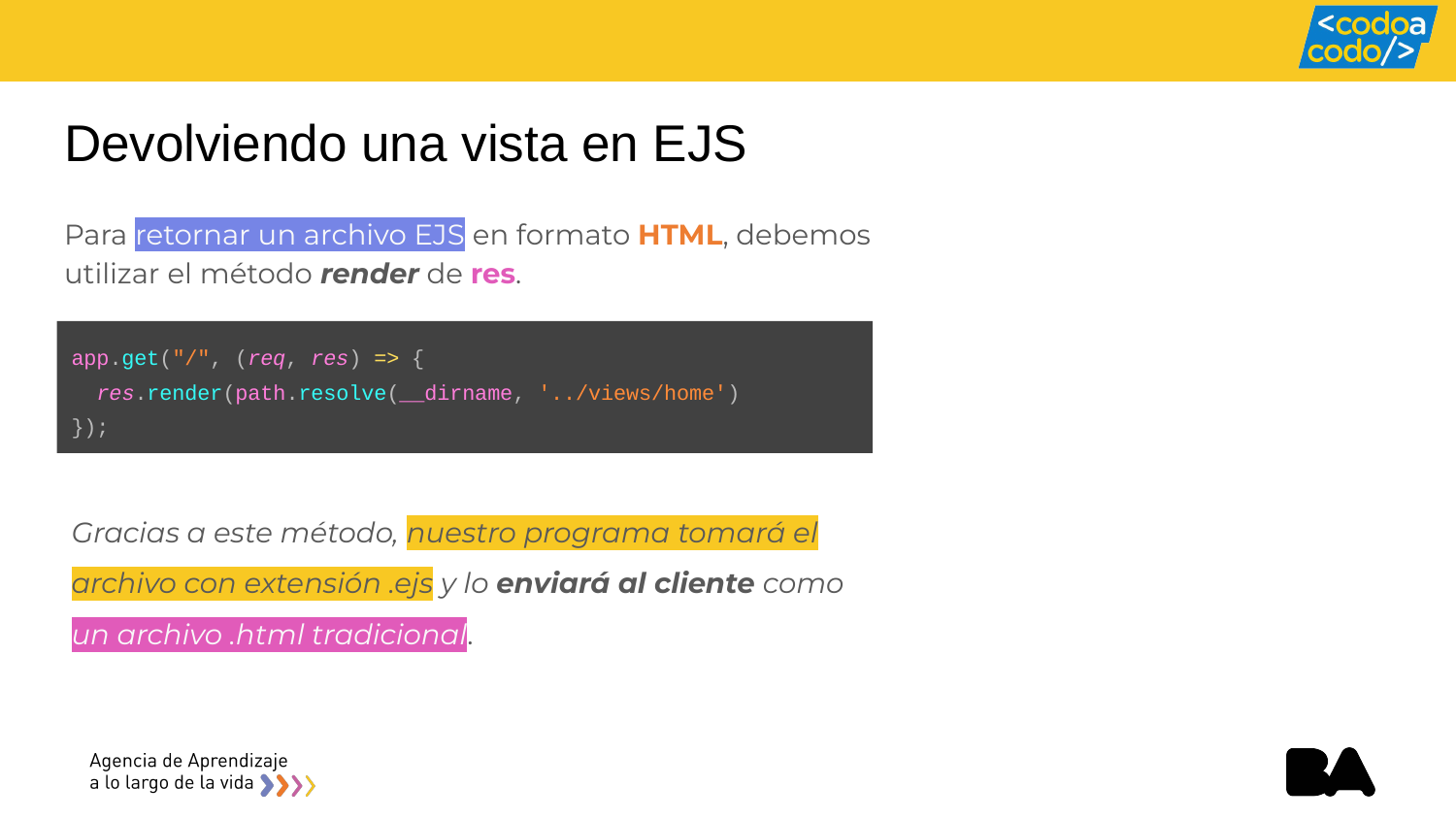

# Devolviendo una vista en EJS
Para retornar un archivo EJS en formato HTML, debemos utilizar el método render de res.
app.get("/", (req, res) => {
  res.render(path.resolve(__dirname, '../views/home')
});
Gracias a este método, nuestro programa tomará el archivo con extensión .ejs y lo enviará al cliente como un archivo .html tradicional.